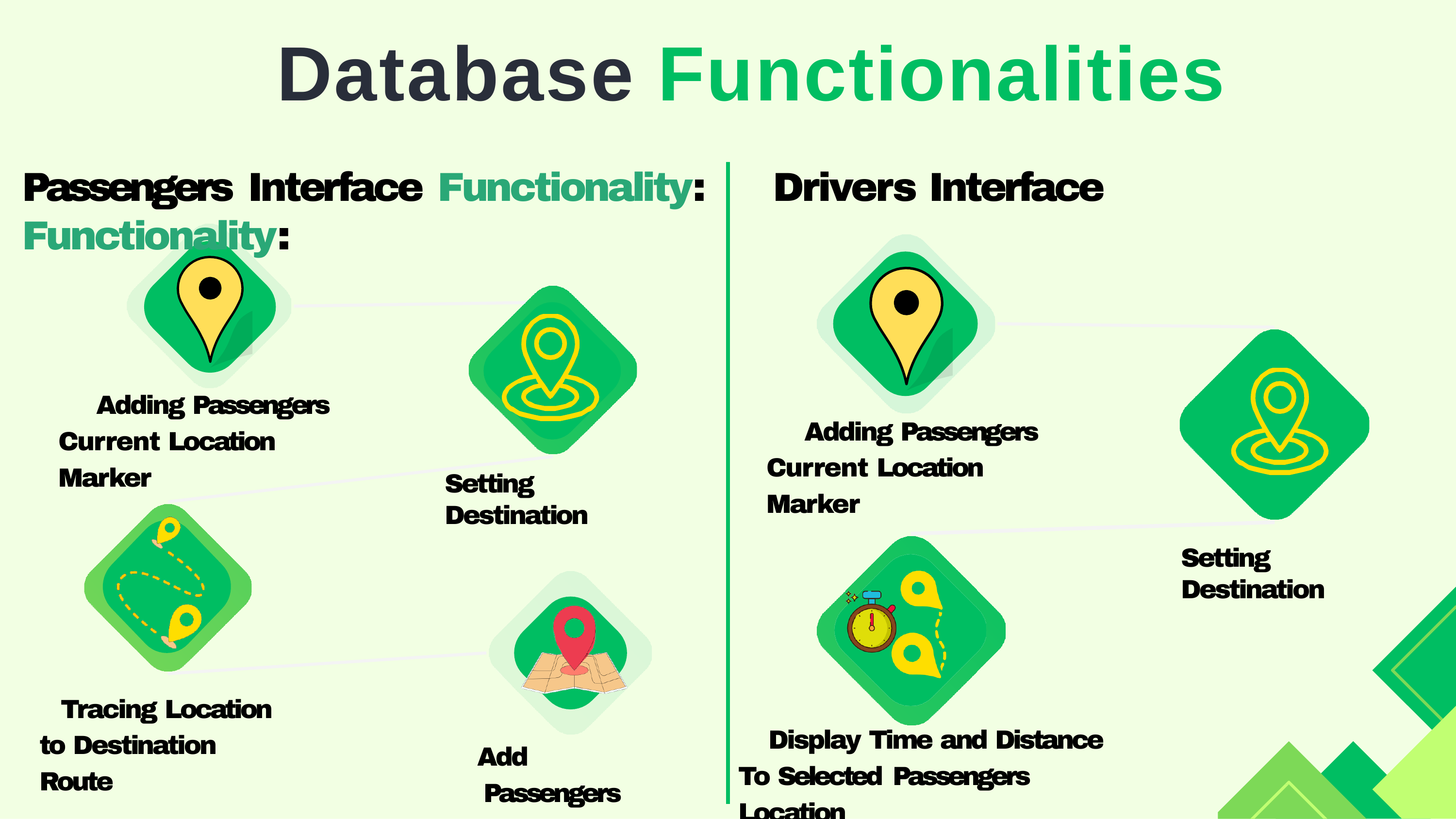

# Database Functionalities
Passengers Interface Functionality:	Drivers Interface Functionality:

Adding Passengers  Current Location Marker
Adding Passengers  Current Location Marker
Setting Destination

Setting Destination

Tracing Location  to Destination Route
Display Time and Distance  To Selected Passengers Location
Add Passengers  Home Location